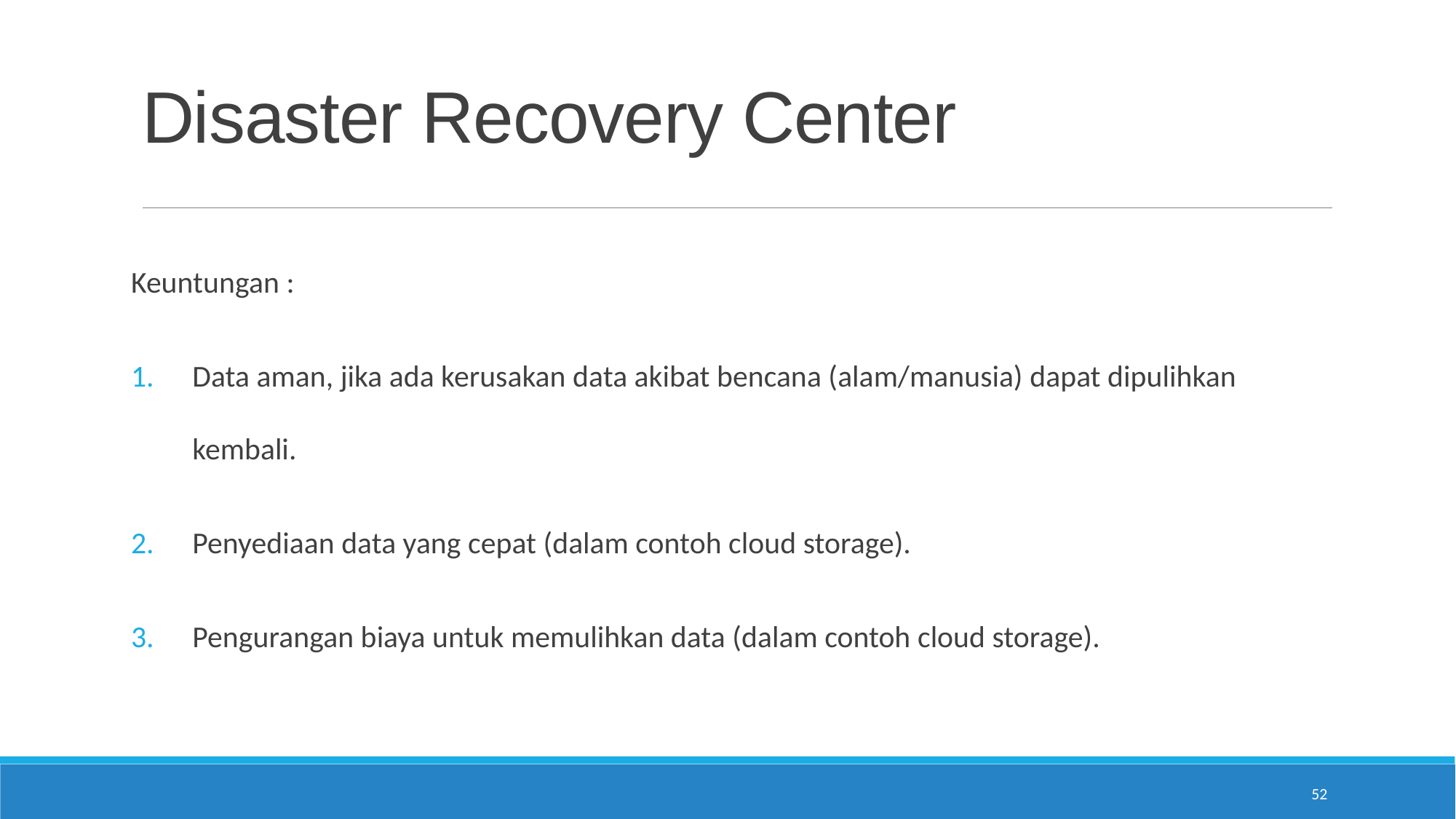

# Disaster Recovery Center
Keuntungan :
Data aman, jika ada kerusakan data akibat bencana (alam/manusia) dapat dipulihkan kembali.
Penyediaan data yang cepat (dalam contoh cloud storage).
Pengurangan biaya untuk memulihkan data (dalam contoh cloud storage).
52